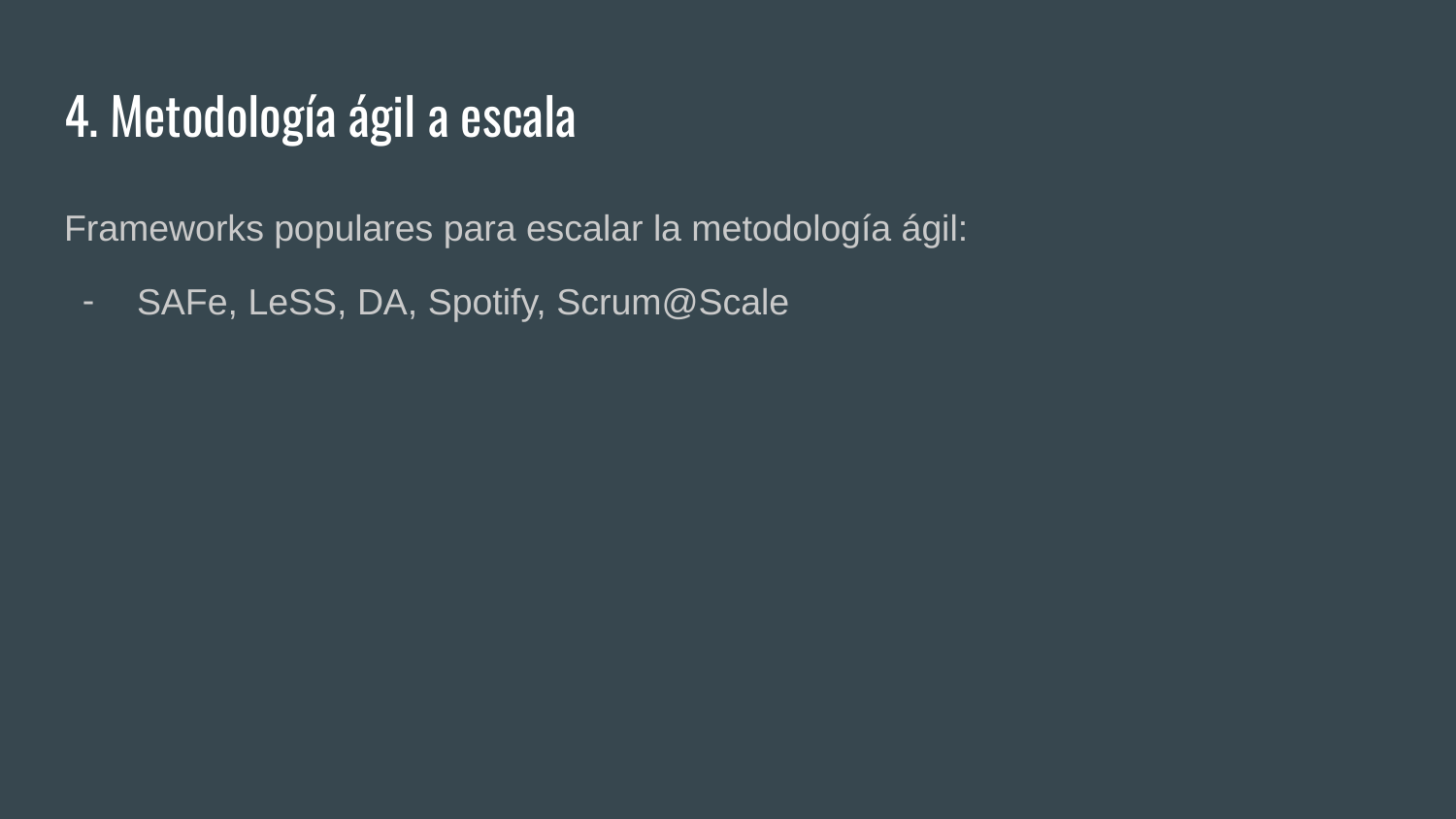

# 4. Metodología ágil a escala
Frameworks populares para escalar la metodología ágil:
SAFe, LeSS, DA, Spotify, Scrum@Scale